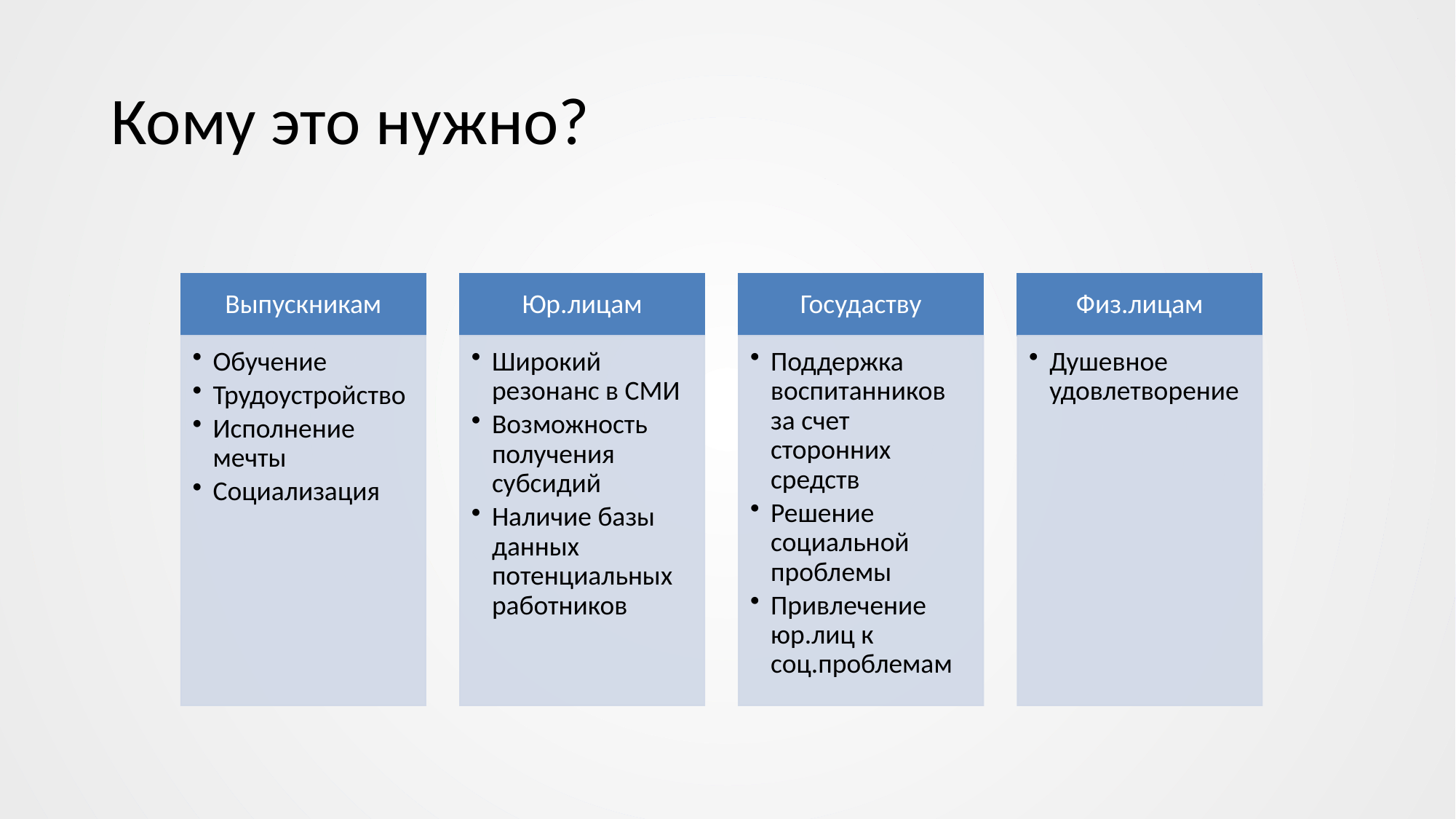

# Кому это нужно?
Выпускникам
Обучение
Трудоустройство
Исполнение мечты
Социализация
Юр.лицам
Широкий резонанс в СМИ
Возможность получения субсидий
Наличие базы данных потенциальных работников
Госудаству
Поддержка воспитанников за счет сторонних средств
Решение социальной проблемы
Привлечение юр.лиц к соц.проблемам
Физ.лицам
Душевное удовлетворение